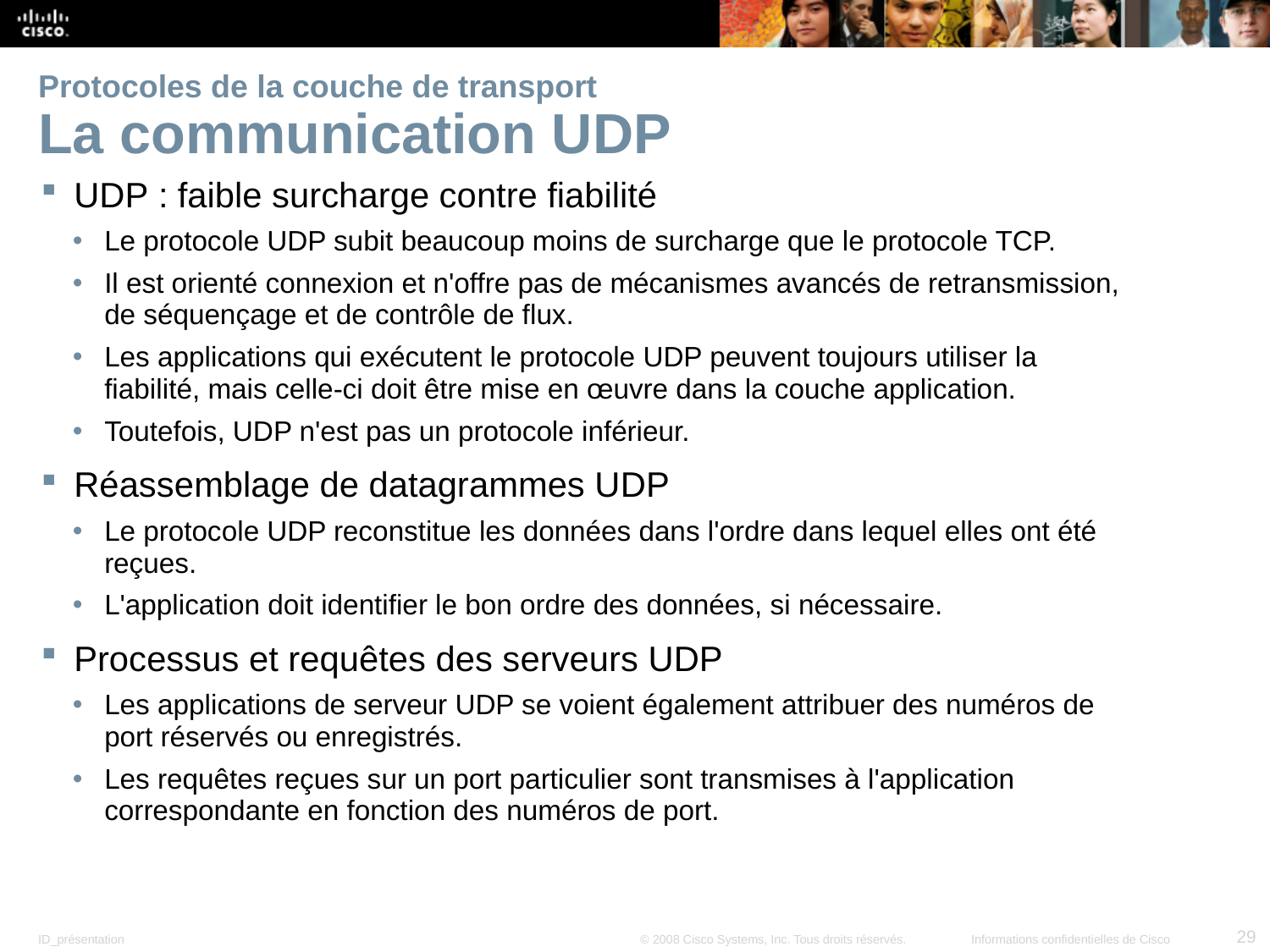

# Protocoles de la couche de transport La communication UDP
UDP : faible surcharge contre fiabilité
Le protocole UDP subit beaucoup moins de surcharge que le protocole TCP.
Il est orienté connexion et n'offre pas de mécanismes avancés de retransmission, de séquençage et de contrôle de flux.
Les applications qui exécutent le protocole UDP peuvent toujours utiliser la fiabilité, mais celle-ci doit être mise en œuvre dans la couche application.
Toutefois, UDP n'est pas un protocole inférieur.
Réassemblage de datagrammes UDP
Le protocole UDP reconstitue les données dans l'ordre dans lequel elles ont été reçues.
L'application doit identifier le bon ordre des données, si nécessaire.
Processus et requêtes des serveurs UDP
Les applications de serveur UDP se voient également attribuer des numéros de port réservés ou enregistrés.
Les requêtes reçues sur un port particulier sont transmises à l'application correspondante en fonction des numéros de port.